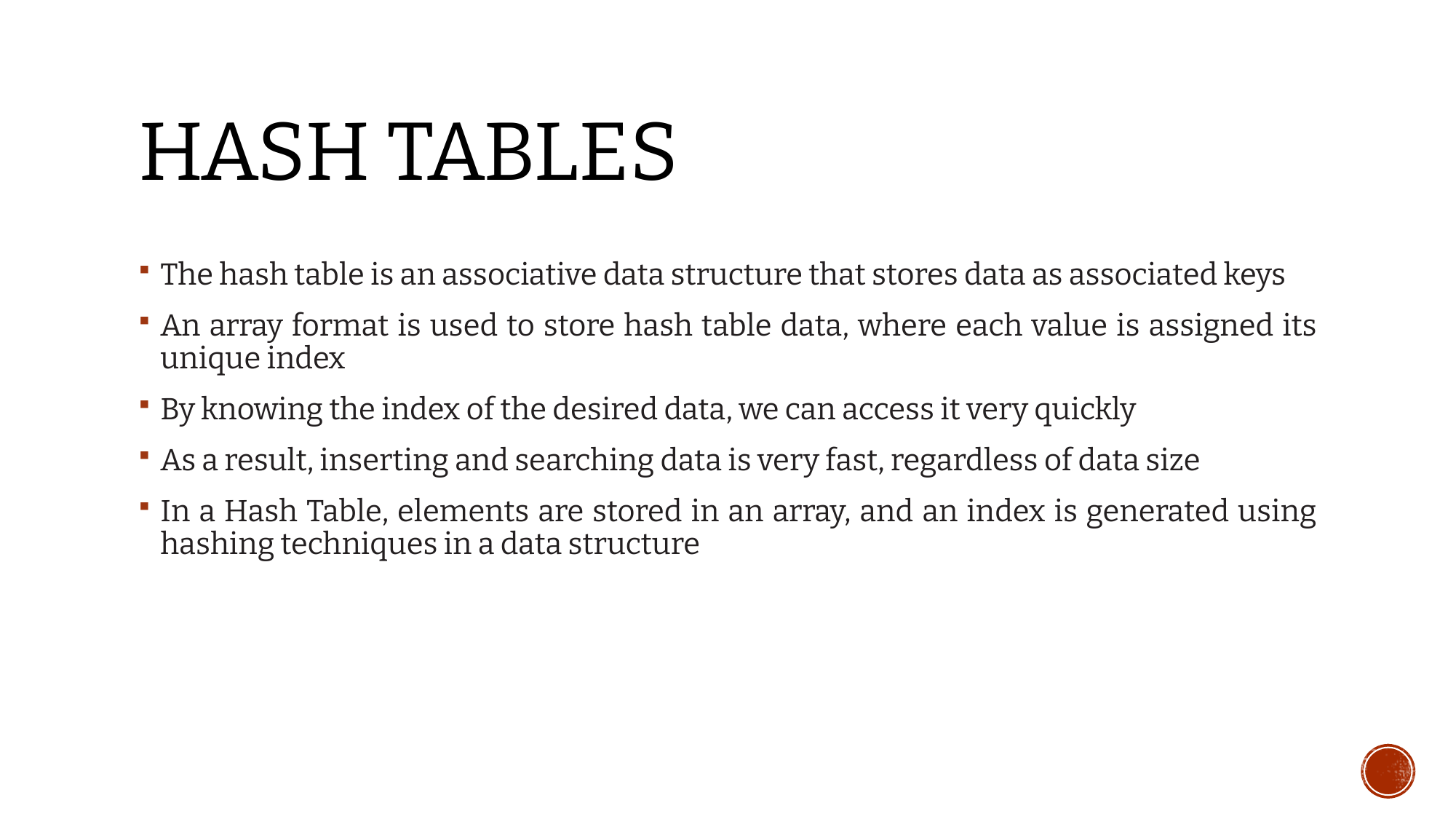

# Hash tables
The hash table is an associative data structure that stores data as associated keys
An array format is used to store hash table data, where each value is assigned its unique index
By knowing the index of the desired data, we can access it very quickly
As a result, inserting and searching data is very fast, regardless of data size
In a Hash Table, elements are stored in an array, and an index is generated using hashing techniques in a data structure